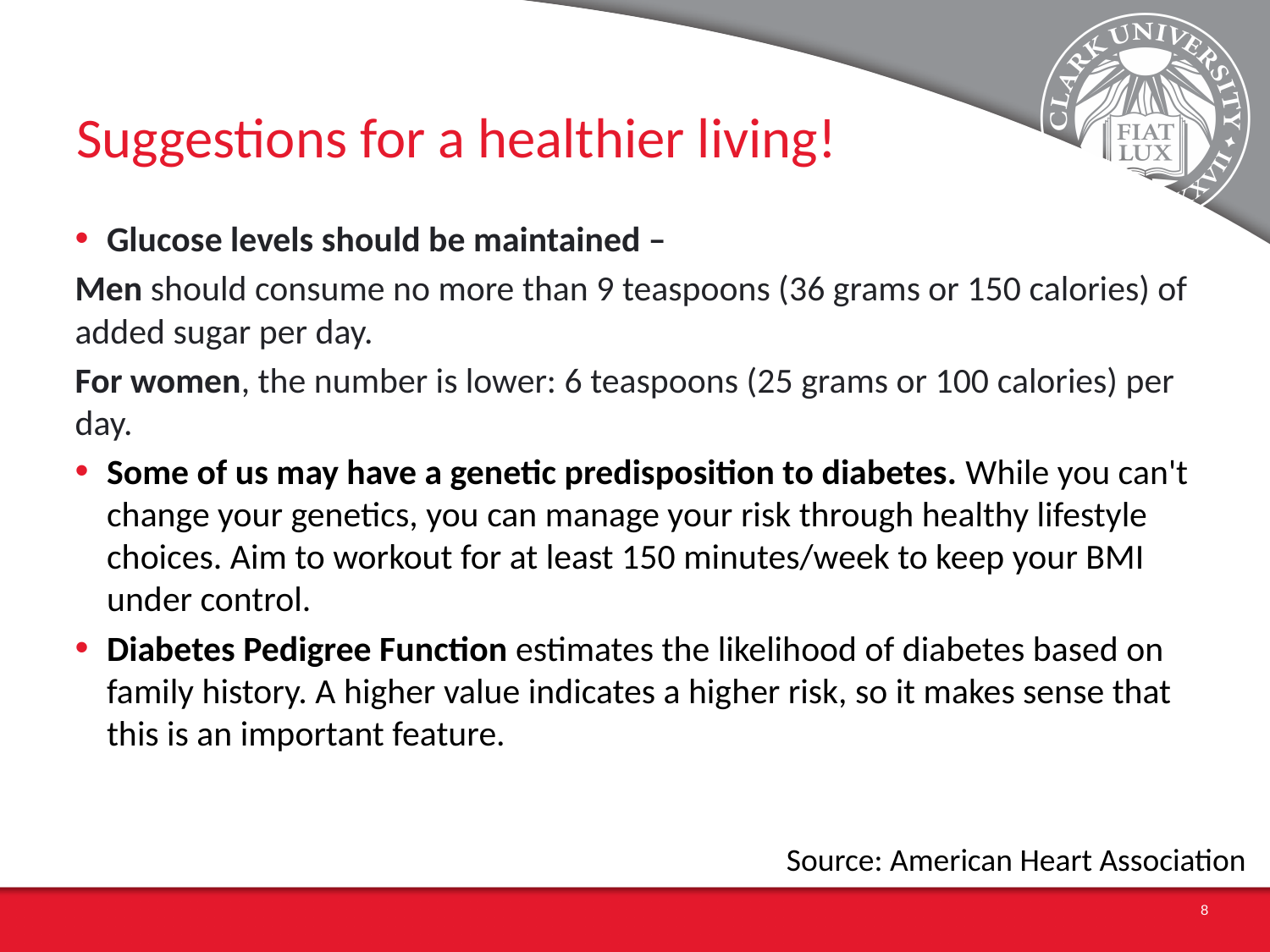

# Suggestions for a healthier living!
Glucose levels should be maintained –
Men should consume no more than 9 teaspoons (36 grams or 150 calories) of added sugar per day.
For women, the number is lower: 6 teaspoons (25 grams or 100 calories) per day.
Some of us may have a genetic predisposition to diabetes. While you can't change your genetics, you can manage your risk through healthy lifestyle choices. Aim to workout for at least 150 minutes/week to keep your BMI under control.
Diabetes Pedigree Function estimates the likelihood of diabetes based on family history. A higher value indicates a higher risk, so it makes sense that this is an important feature.

Source: American Heart Association
8